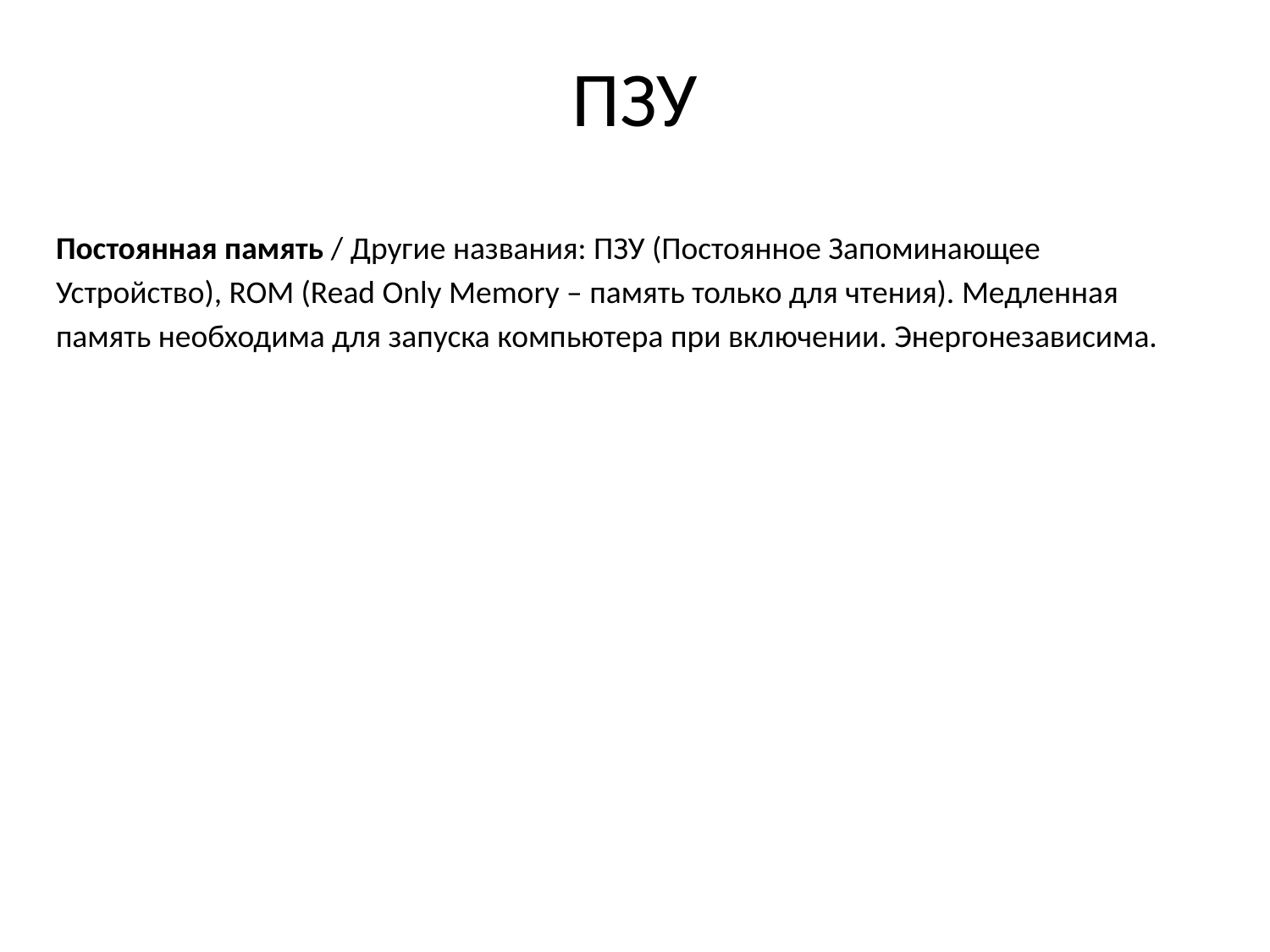

# ПЗУ
Постоянная память / Другие названия: ПЗУ (Постоянное Запоминающее Устройство), ROM (Read Only Memory – память только для чтения). Медленная память необходима для запуска компьютера при включении. Энергонезависима.